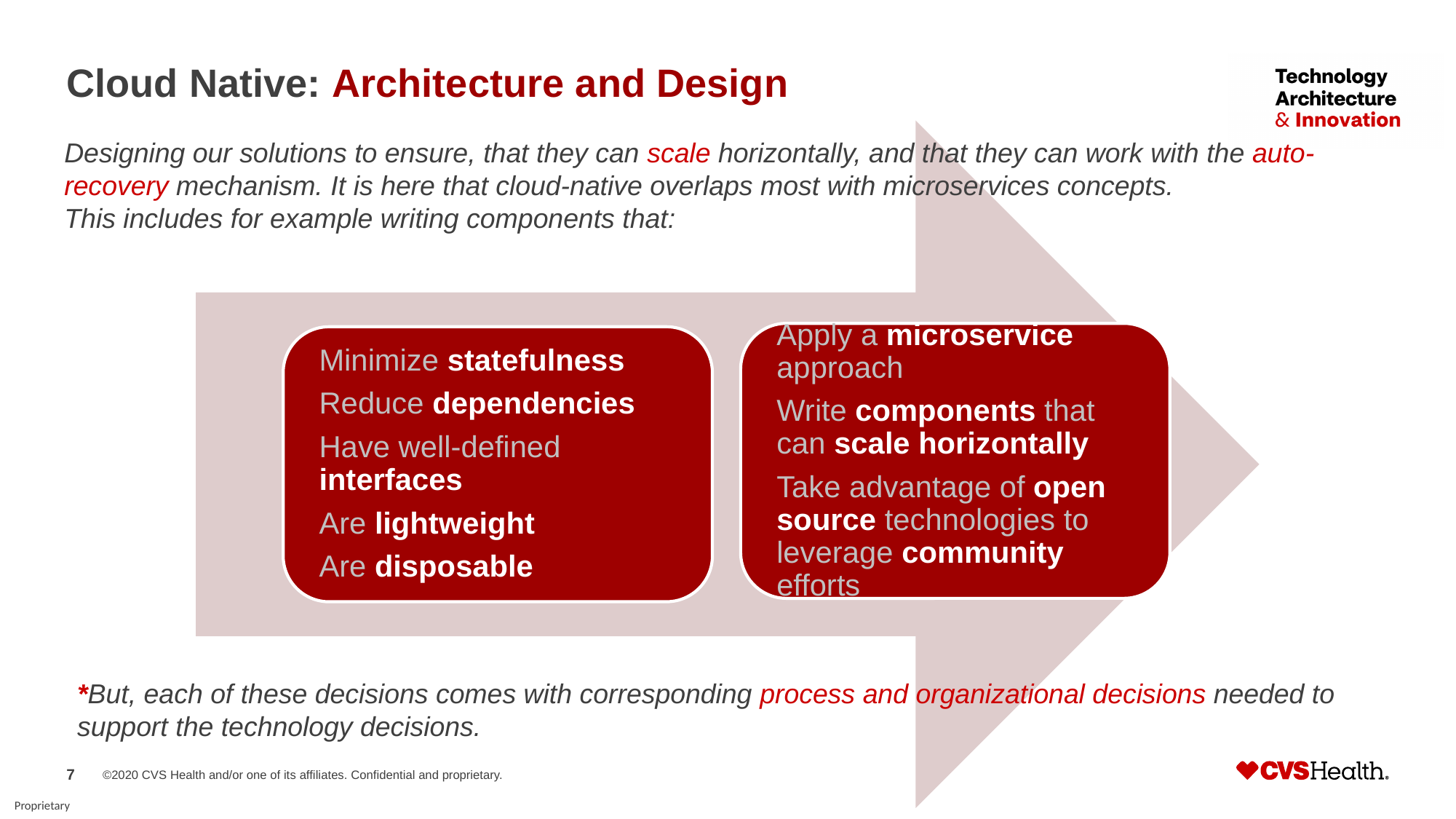

# Cloud Native: Architecture and Design
Minimize statefulness
Reduce dependencies
Have well-defined interfaces
Are lightweight
Are disposable
Apply a microservice approach
Write components that can scale horizontally
Take advantage of open source technologies to leverage community efforts
Designing our solutions to ensure, that they can scale horizontally, and that they can work with the auto-recovery mechanism. It is here that cloud-native overlaps most with microservices concepts.
This includes for example writing components that:

*But, each of these decisions comes with corresponding process and organizational decisions needed to support the technology decisions.